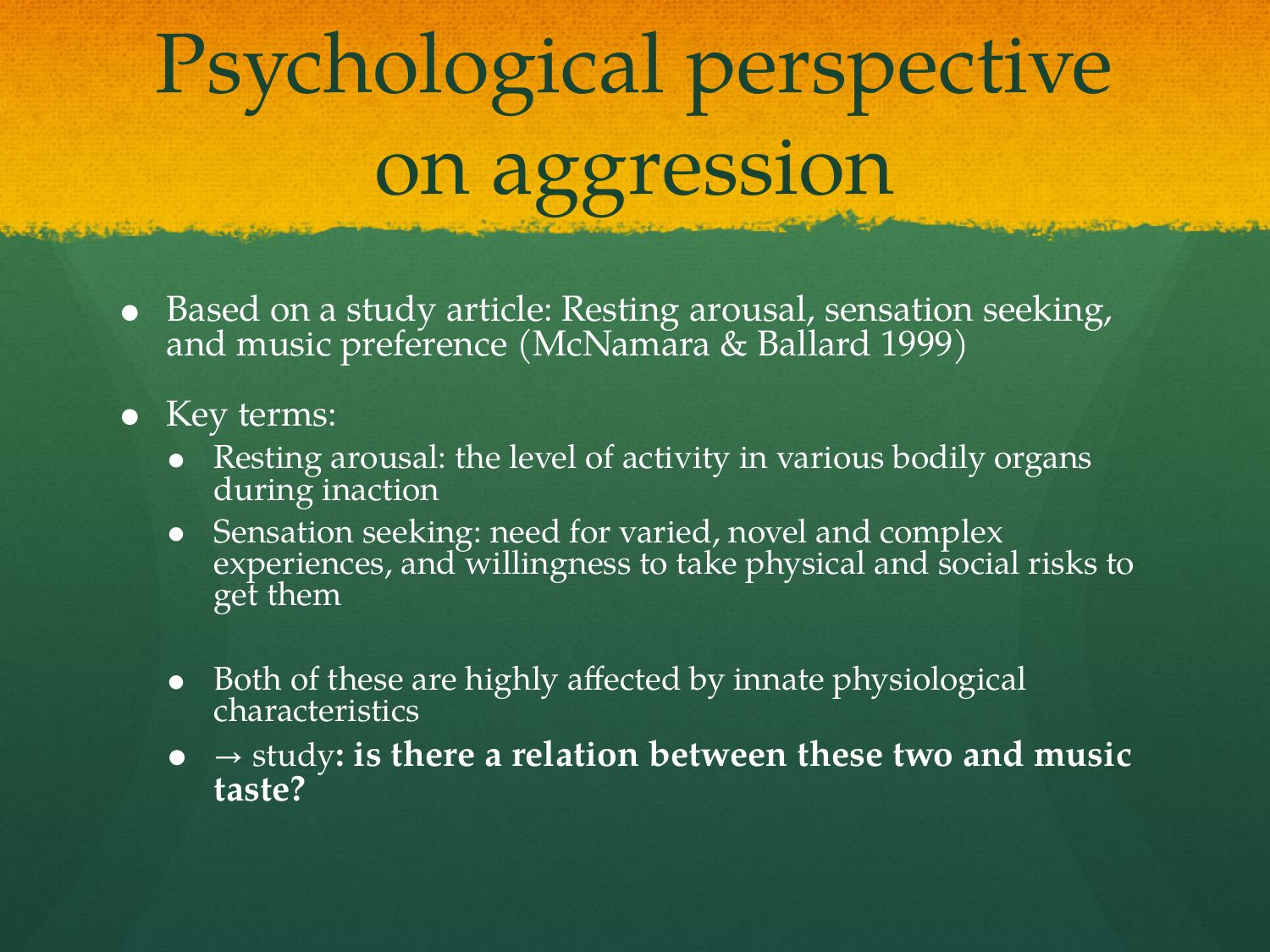

# Psychological perspective on aggression
Based on a study article: Resting arousal, sensation seeking, and music preference (McNamara & Ballard 1999)
Key terms:
Resting arousal: the level of activity in various bodily organs during inaction
Sensation seeking: need for varied, novel and complex experiences, and willingness to take physical and social risks to get them

Both of these are highly affected by innate physiological characteristics
→ study: is there a relation between these two and music taste?